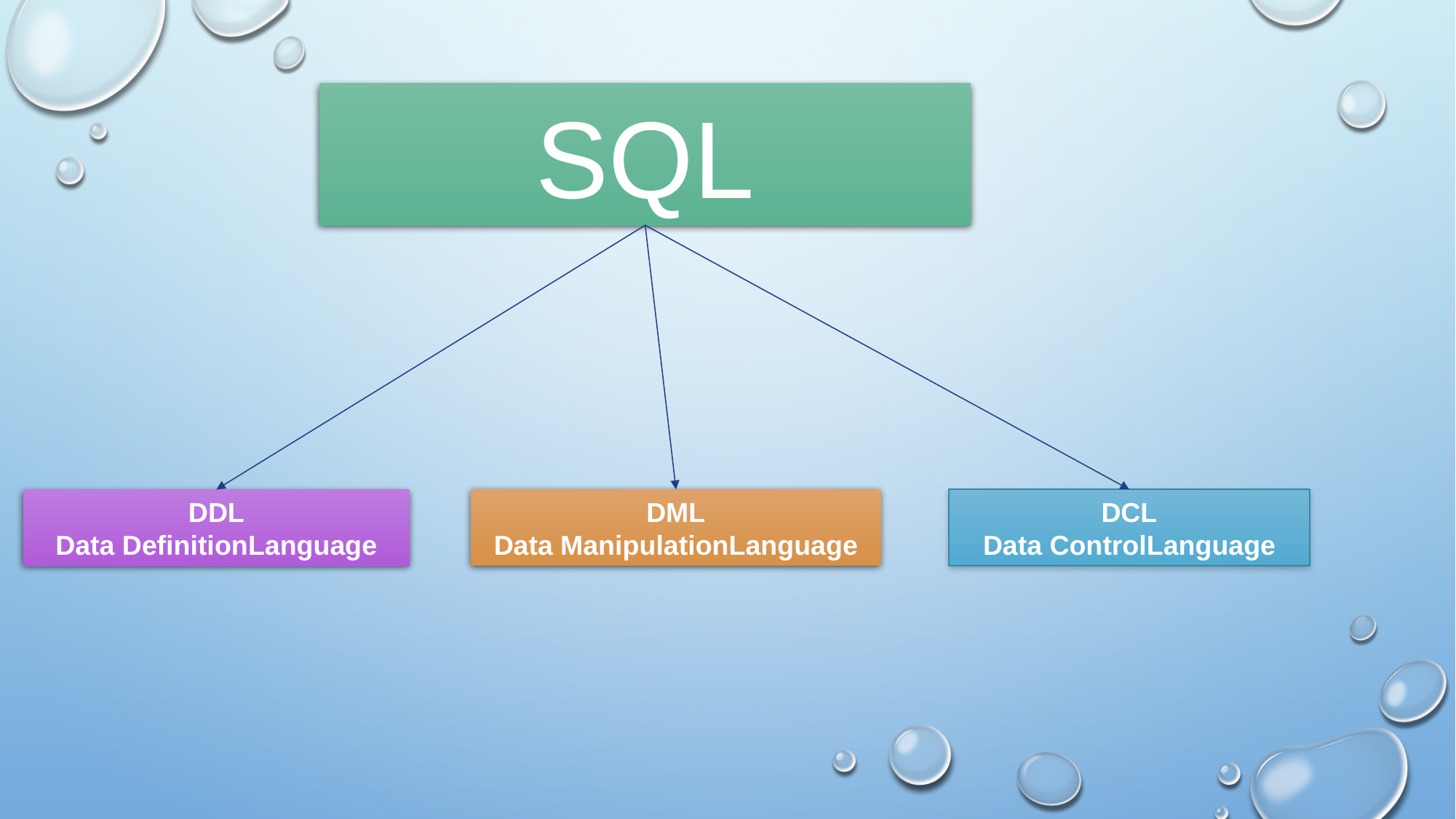

SQL
DML
Data ManipulationLanguage
DCL
Data ControlLanguage
DDL
Data DefinitionLanguage